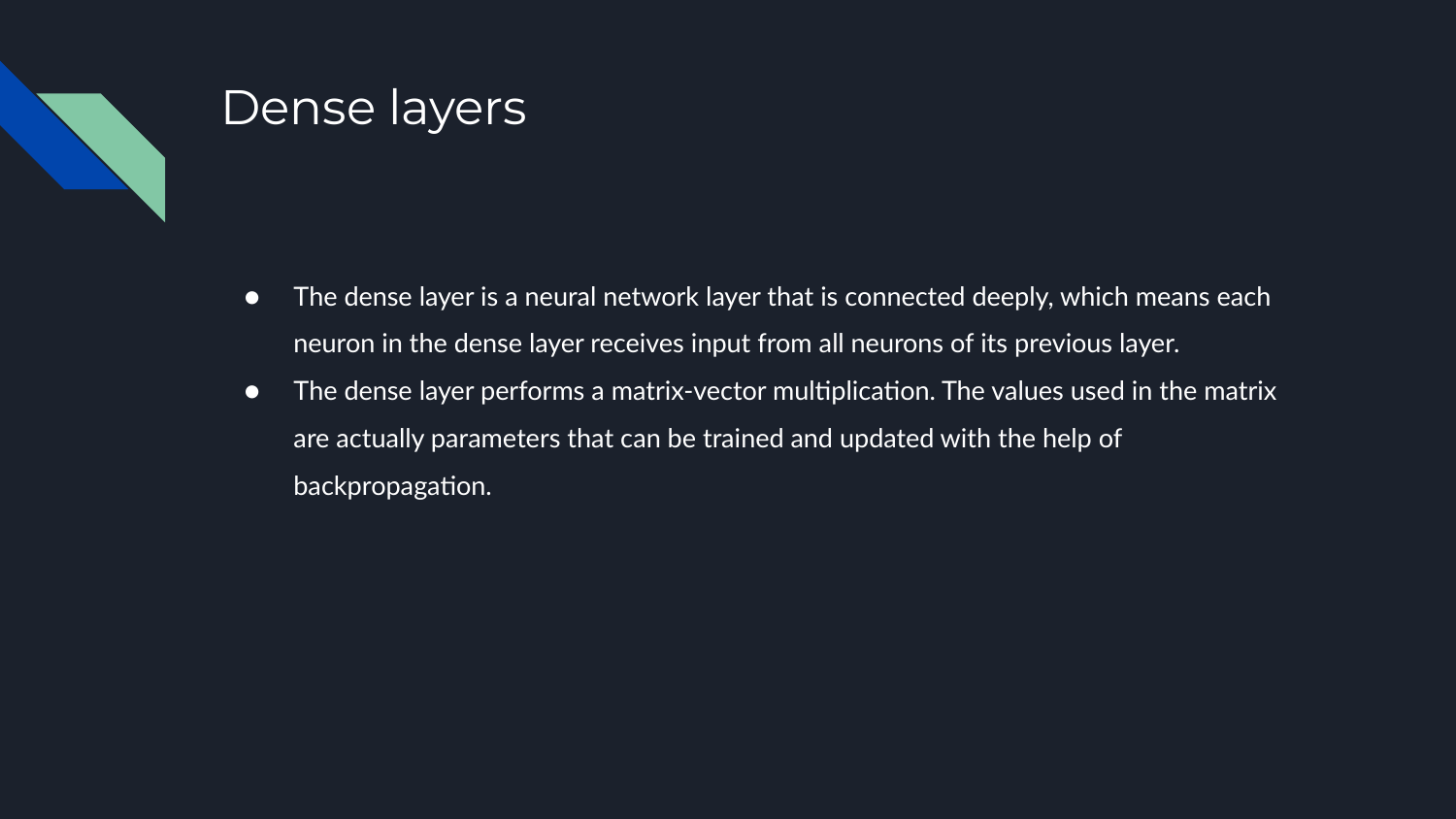

Dense layers
The dense layer is a neural network layer that is connected deeply, which means each neuron in the dense layer receives input from all neurons of its previous layer.
The dense layer performs a matrix-vector multiplication. The values used in the matrix are actually parameters that can be trained and updated with the help of backpropagation.